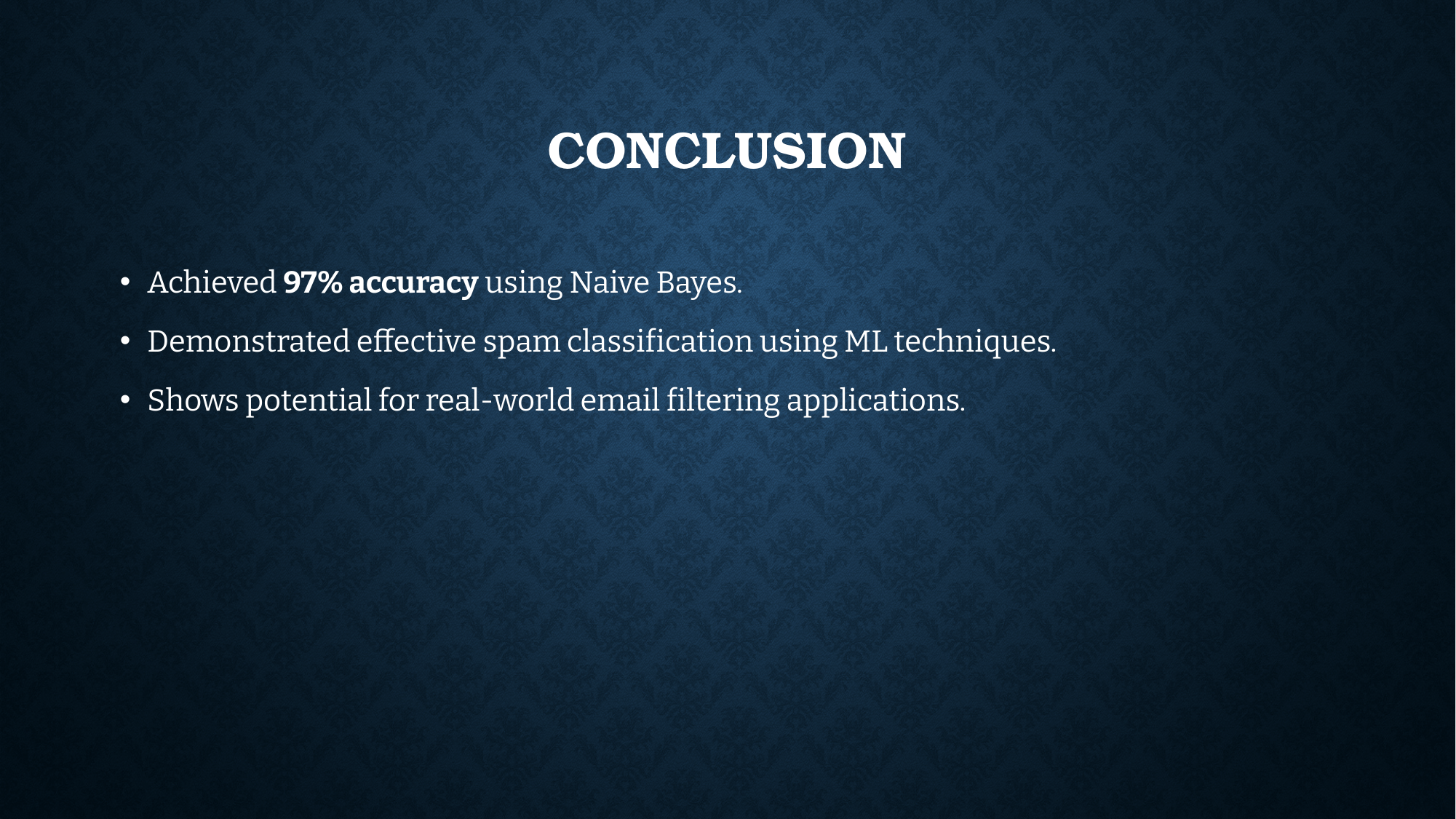

# CONCLUSION
Achieved 97% accuracy using Naive Bayes.
Demonstrated effective spam classification using ML techniques.
Shows potential for real-world email filtering applications.